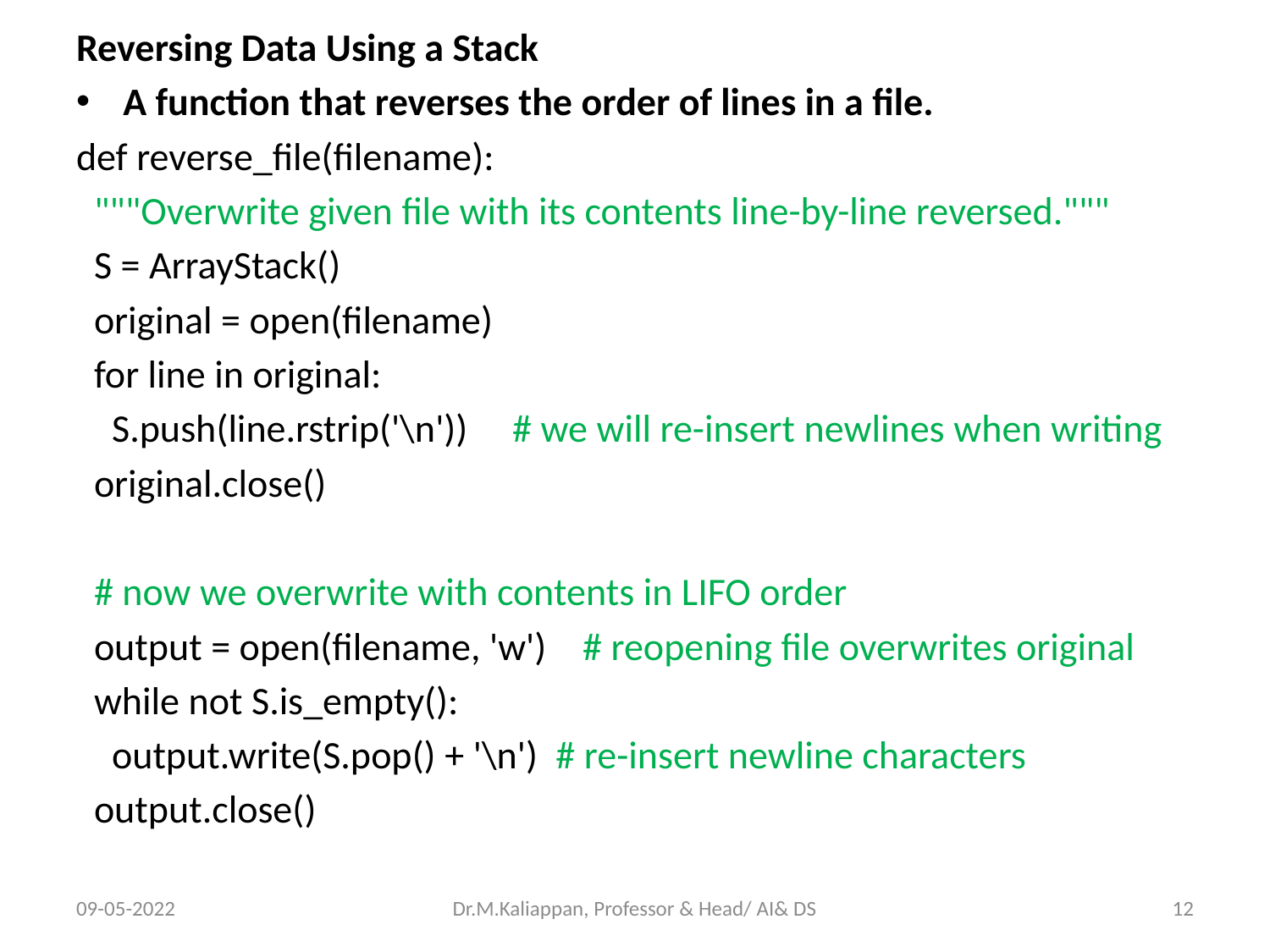

Reversing Data Using a Stack
A function that reverses the order of lines in a file.
def reverse_file(filename):
  """Overwrite given file with its contents line-by-line reversed."""
  S = ArrayStack()
  original = open(filename)
  for line in original:
    S.push(line.rstrip('\n'))     # we will re-insert newlines when writing
  original.close()

  # now we overwrite with contents in LIFO order
  output = open(filename, 'w')    # reopening file overwrites original
  while not S.is_empty():
    output.write(S.pop() + '\n')  # re-insert newline characters
  output.close()
09-05-2022
Dr.M.Kaliappan, Professor & Head/ AI& DS
12